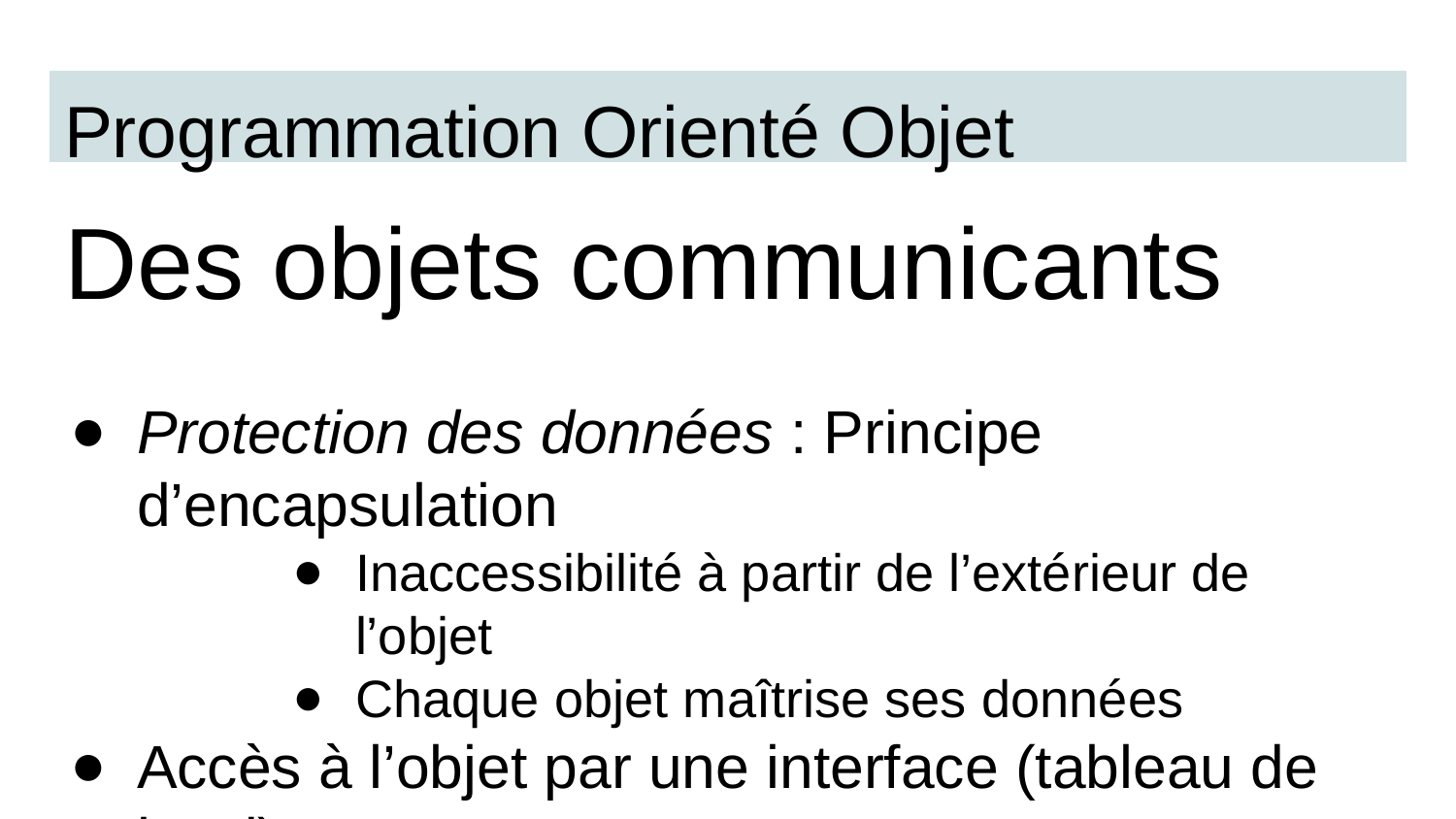

# Programmation Orienté Objet
Des objets communicants

Protection des données : Principe d’encapsulation
Inaccessibilité à partir de l’extérieur de l’objet
Chaque objet maîtrise ses données
Accès à l’objet par une interface (tableau de bord)